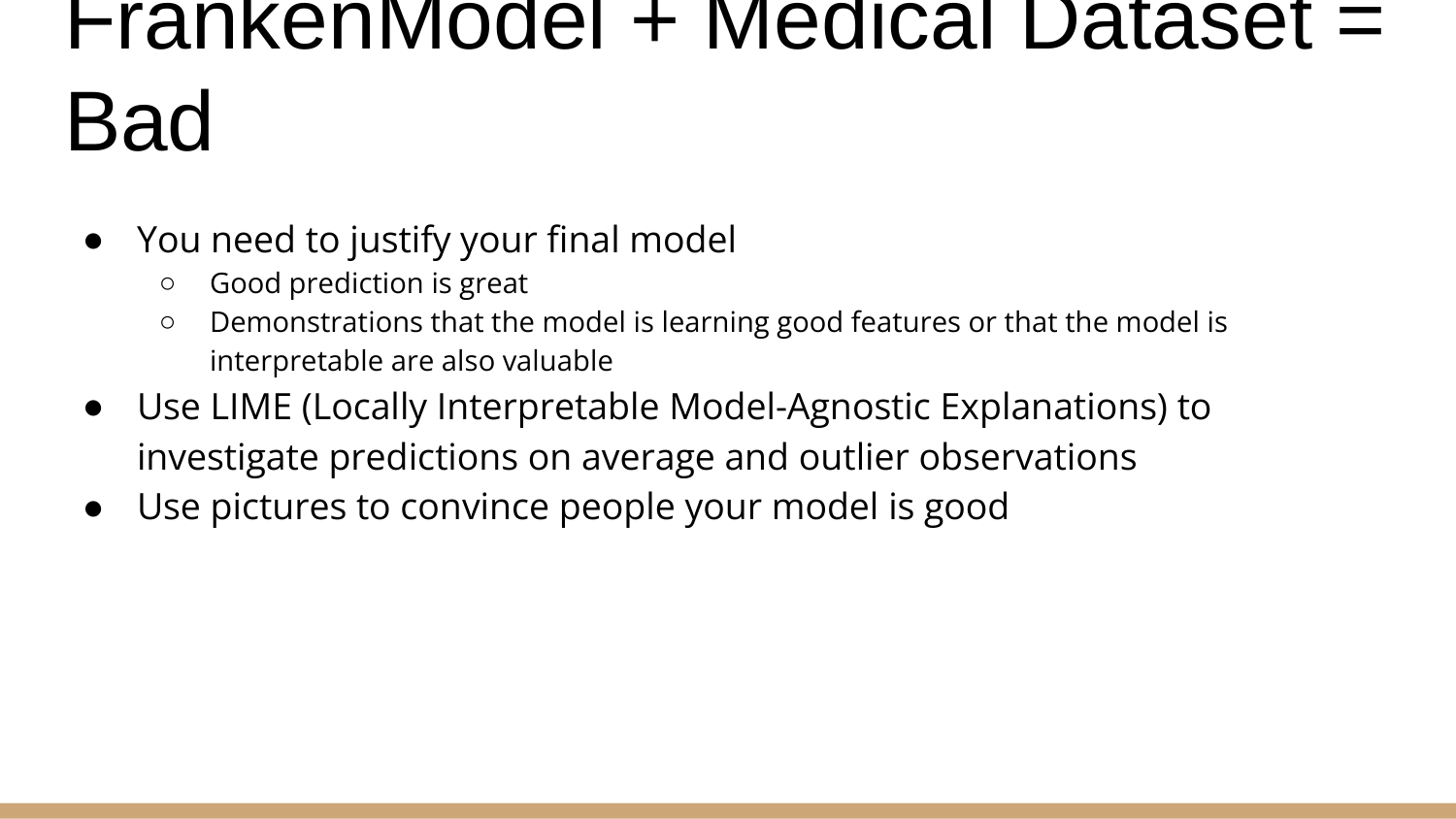

# FrankenModel + Medical Dataset = Bad
You need to justify your final model
Good prediction is great
Demonstrations that the model is learning good features or that the model is interpretable are also valuable
Use LIME (Locally Interpretable Model-Agnostic Explanations) to investigate predictions on average and outlier observations
Use pictures to convince people your model is good